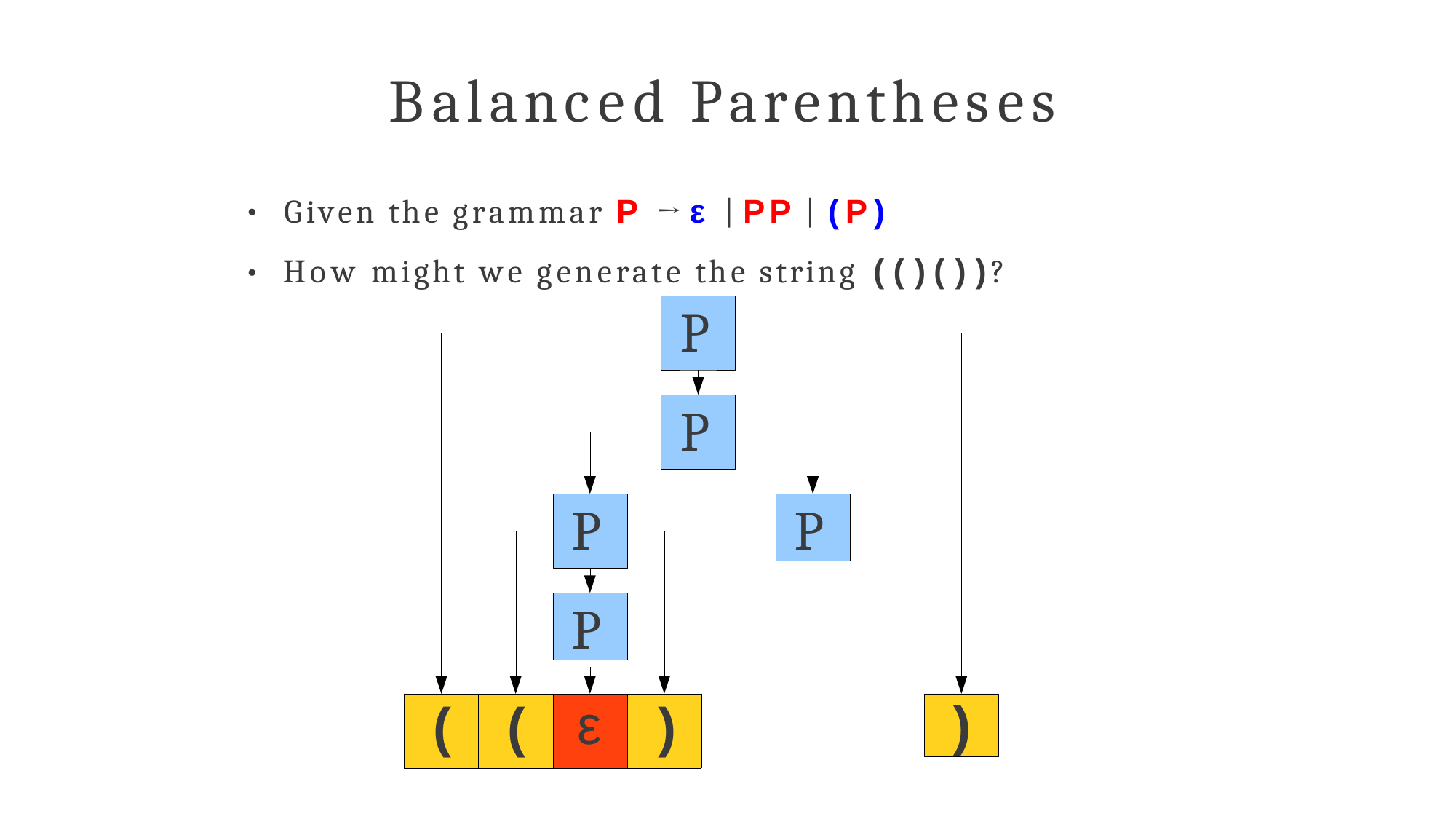

# Balanced Parentheses
Given the grammar P → ε | PP | (P)
How might we generate the string (()())?
●
●

P

P

P

P

P

| ( | ( | ε | ) |
| --- | --- | --- | --- |
)